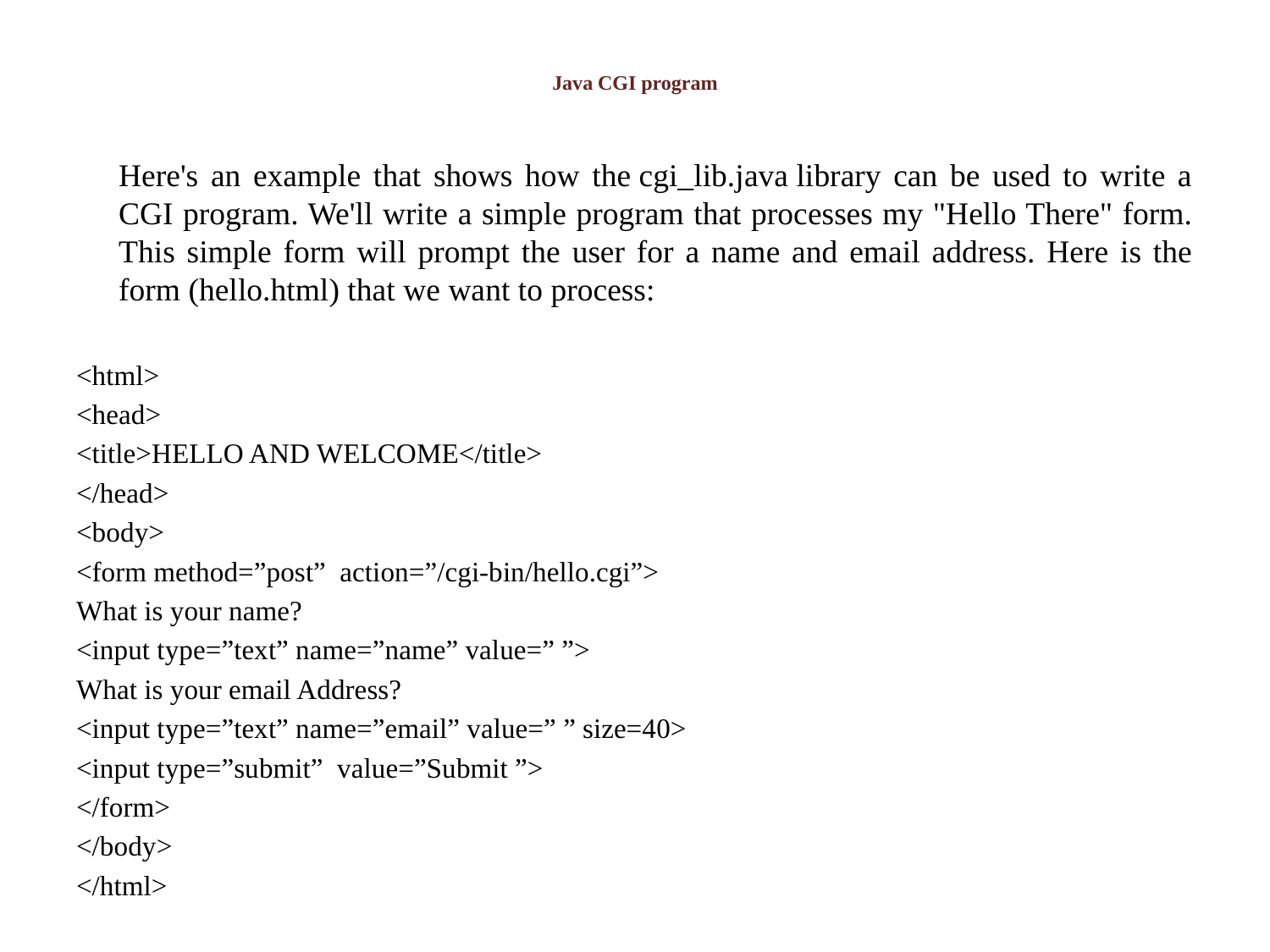

# Java CGI program
	Here's an example that shows how the cgi_lib.java library can be used to write a CGI program. We'll write a simple program that processes my "Hello There" form. This simple form will prompt the user for a name and email address. Here is the form (hello.html) that we want to process:

<html>
<head>
<title>HELLO AND WELCOME</title>
</head>
<body>
<form method=”post”  action=”/cgi-bin/hello.cgi”>
What is your name?
<input type=”text” name=”name” value=” ”>
What is your email Address?
<input type=”text” name=”email” value=” ” size=40>
<input type=”submit”  value=”Submit ”>
</form>
</body>
</html>